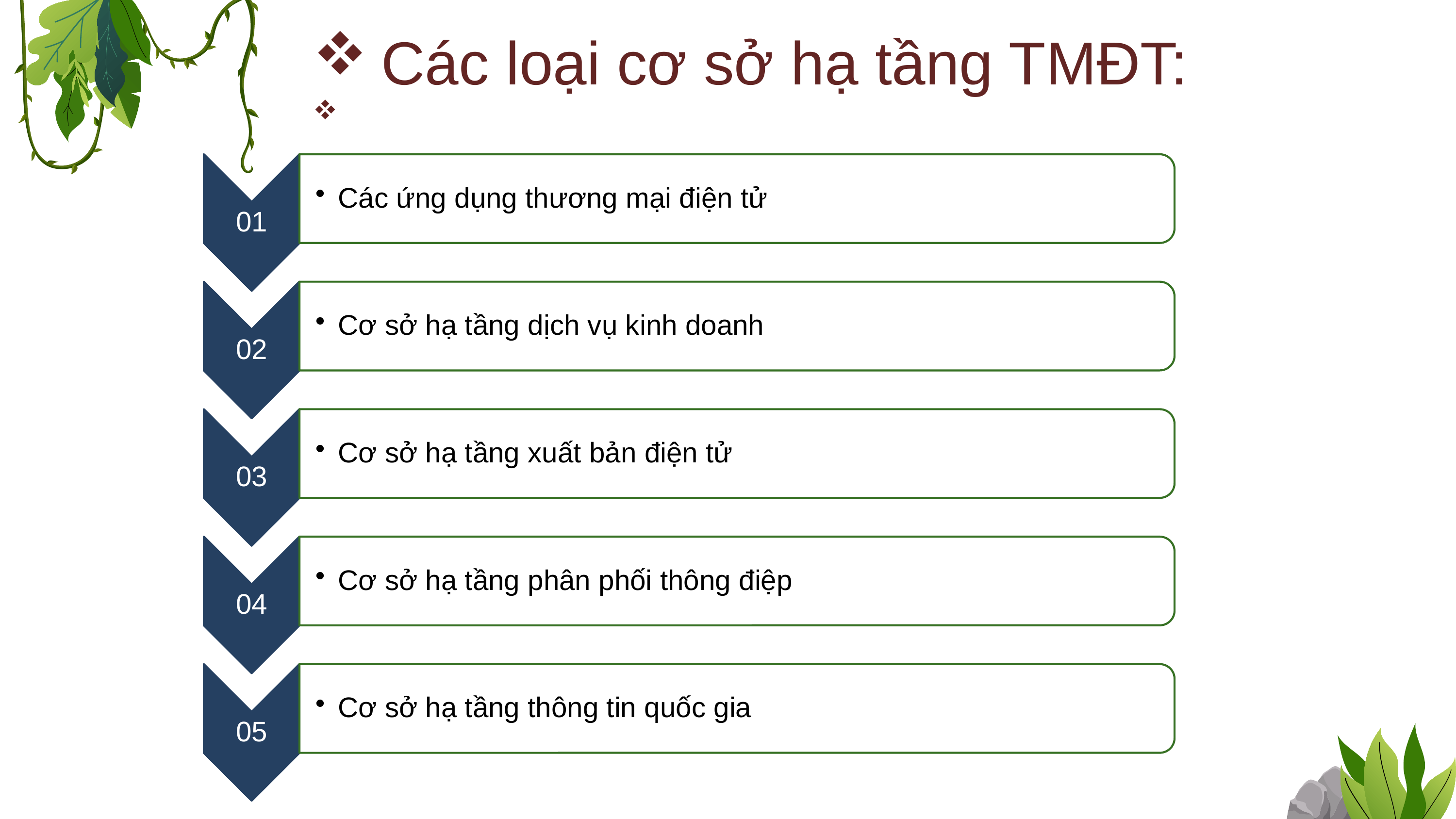

Các loại cơ sở hạ tầng TMĐT:

01
Các ứng dụng thương mại điện tử
02
Cơ sở hạ tầng dịch vụ kinh doanh
03
Cơ sở hạ tầng xuất bản điện tử
04
Cơ sở hạ tầng phân phối thông điệp
05
Cơ sở hạ tầng thông tin quốc gia